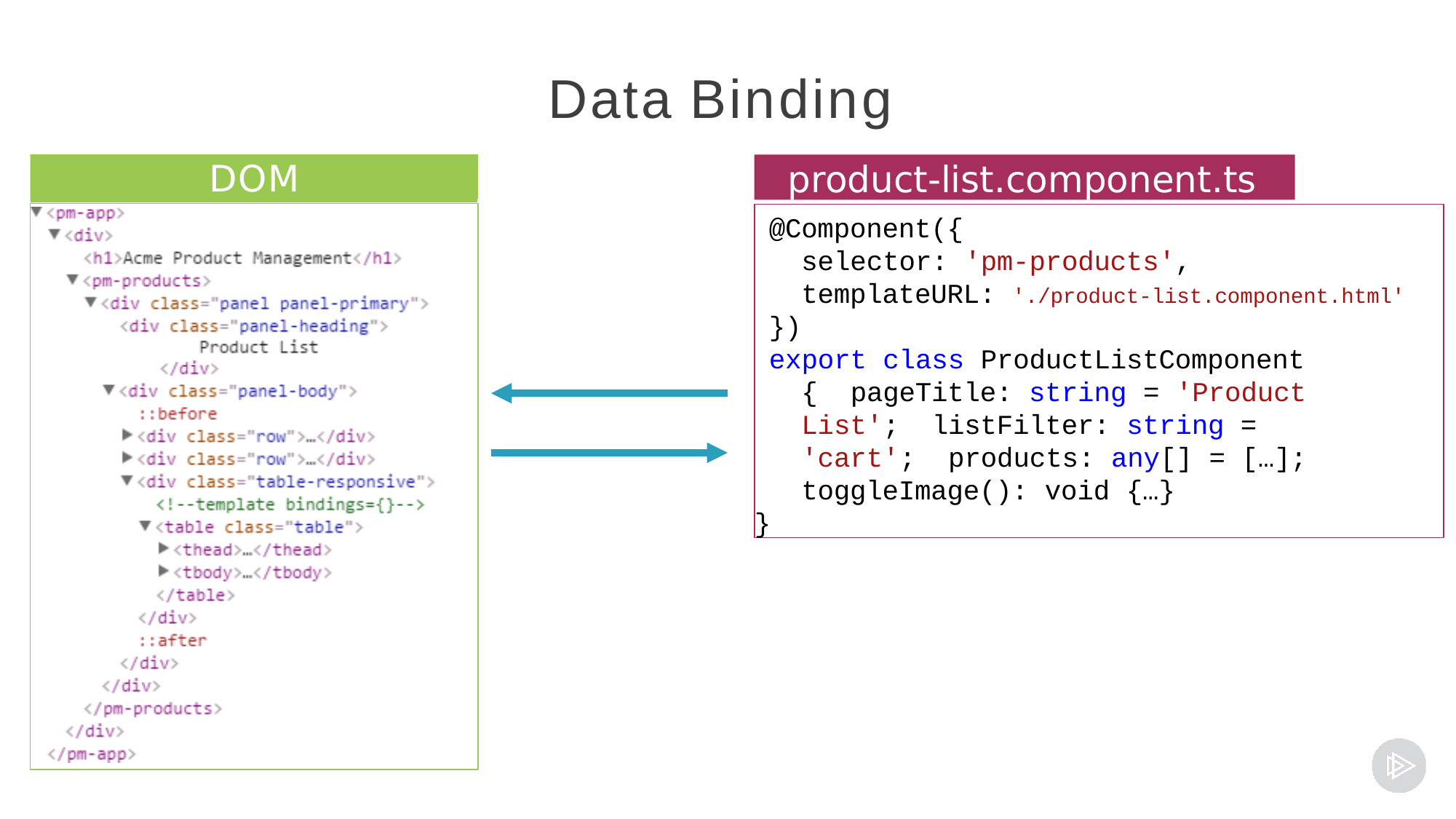

# Data Binding
DOM

product-list.component.ts

@Component({
selector: 'pm-products',
templateURL: './product-list.component.html'
})
export class ProductListComponent {  pageTitle: string = 'Product List';  listFilter: string = 'cart';  products: any[] = […];  toggleImage(): void {…}
}